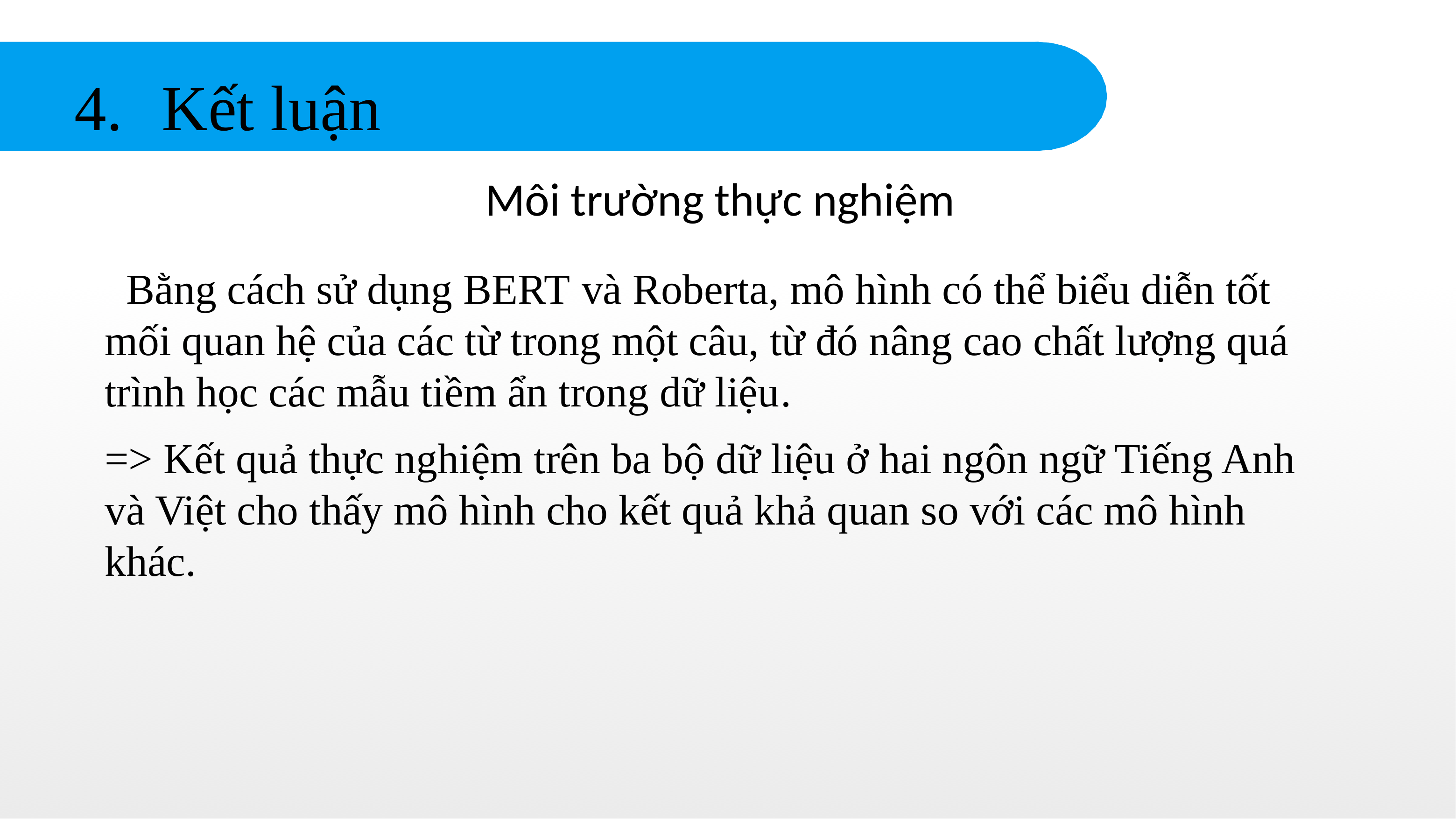

Kết luận

# Môi trường thực nghiệm
  Bằng cách sử dụng BERT và Roberta, mô hình có thể biểu diễn tốt mối quan hệ của các từ trong một câu, từ đó nâng cao chất lượng quá trình học các mẫu tiềm ẩn trong dữ liệu.
=> Kết quả thực nghiệm trên ba bộ dữ liệu ở hai ngôn ngữ Tiếng Anh và Việt cho thấy mô hình cho kết quả khả quan so với các mô hình khác.